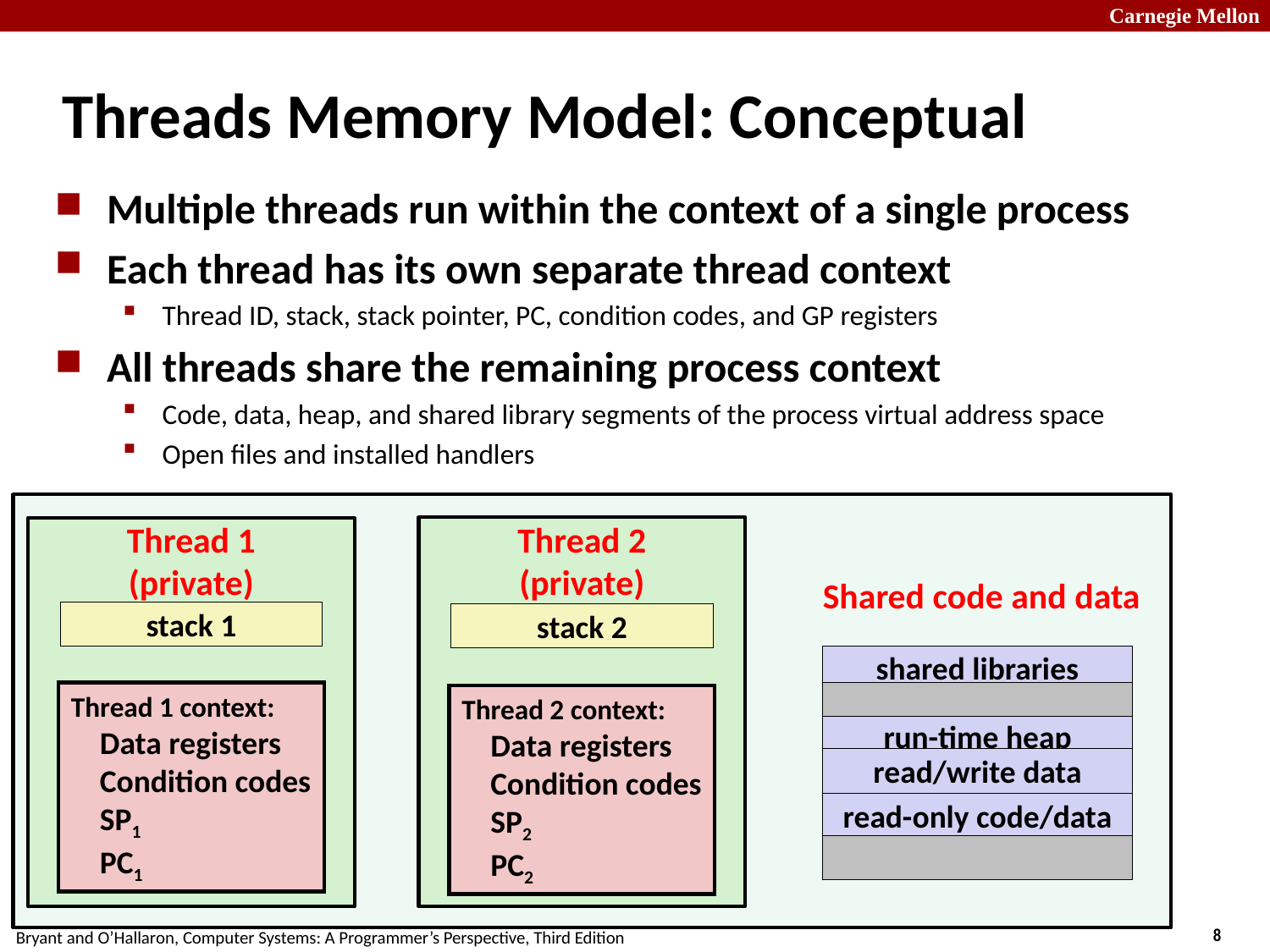

# Threads Memory Model: Conceptual
Multiple threads run within the context of a single process
Each thread has its own separate thread context
Thread ID, stack, stack pointer, PC, condition codes, and GP registers
All threads share the remaining process context
Code, data, heap, and shared library segments of the process virtual address space
Open files and installed handlers

Thread 1
(private)
Thread 2
(private)

 Shared code and data
stack 1
stack 2
shared libraries

run-time heap
read/write data
read-only code/data

Thread 1 context:
    Data registers
    Condition codes
    SP1
    PC1
Thread 2 context:
    Data registers
    Condition codes
    SP2
    PC2